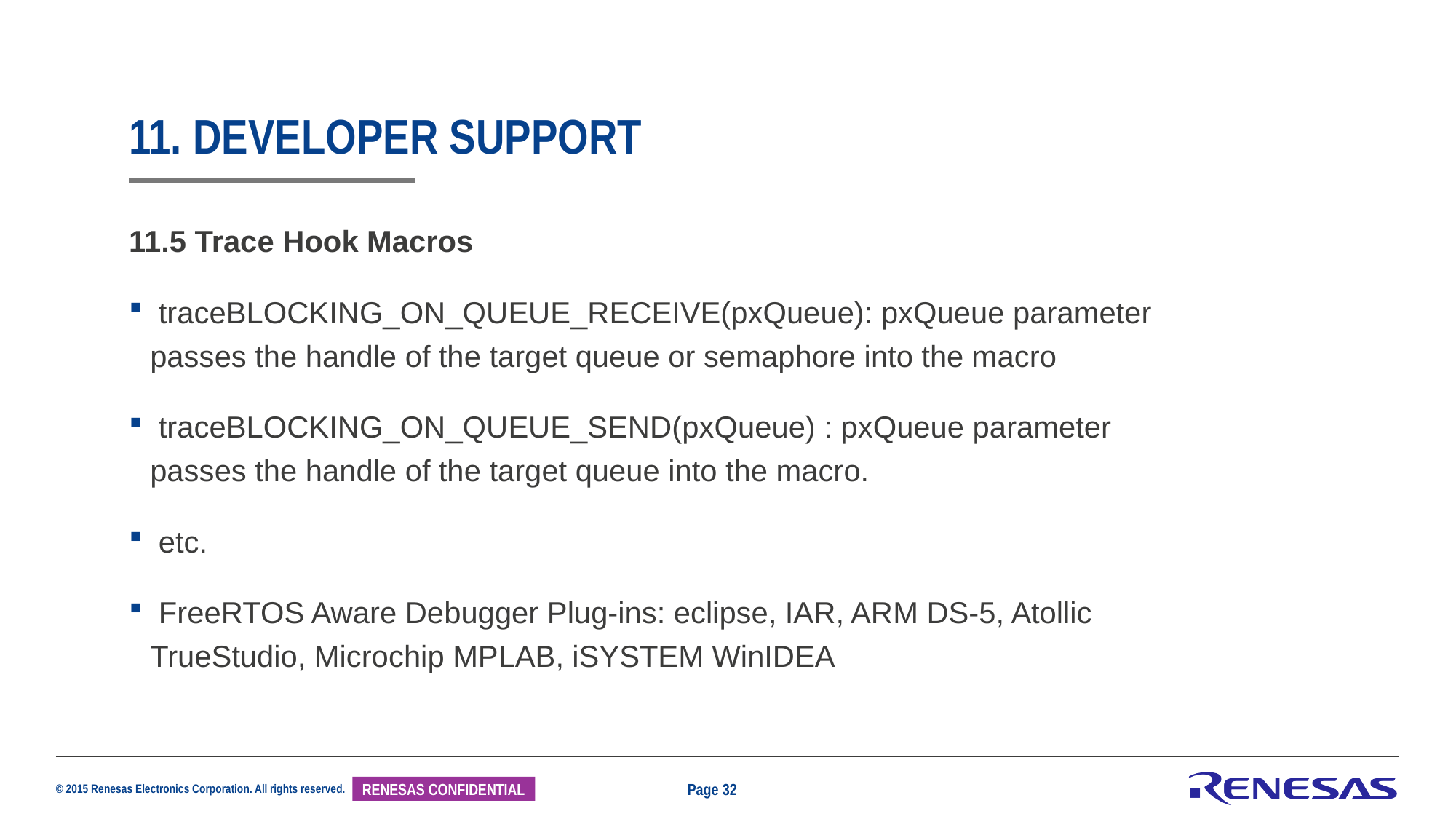

# 11. Developer Support
11.5 Trace Hook Macros
 traceBLOCKING_ON_QUEUE_RECEIVE(pxQueue): pxQueue parameter passes the handle of the target queue or semaphore into the macro
 traceBLOCKING_ON_QUEUE_SEND(pxQueue) : pxQueue parameter passes the handle of the target queue into the macro.
 etc.
 FreeRTOS Aware Debugger Plug-ins: eclipse, IAR, ARM DS-5, Atollic TrueStudio, Microchip MPLAB, iSYSTEM WinIDEA
Page 32